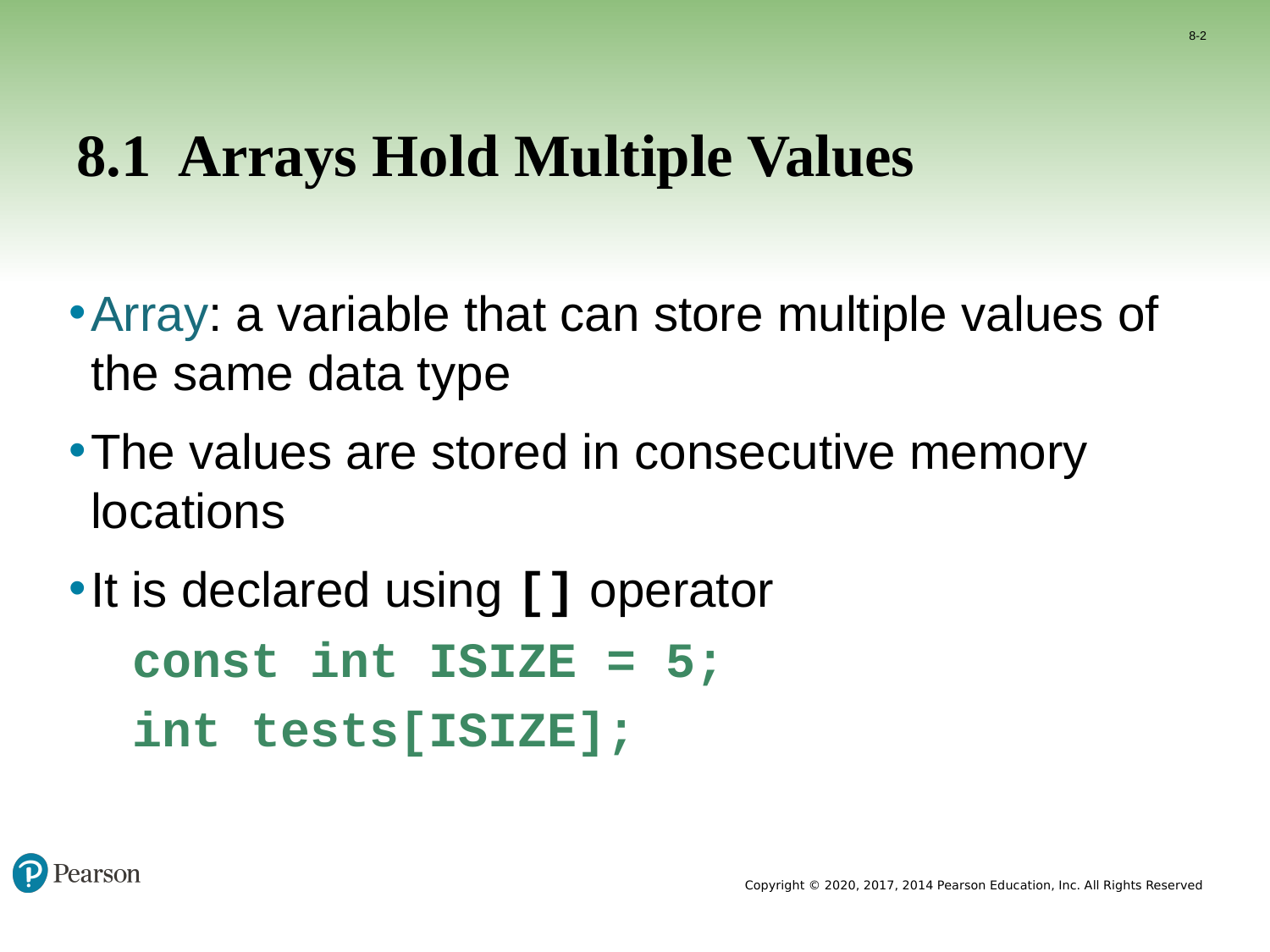

8-2
# 8.1  Arrays Hold Multiple Values
Array: a variable that can store multiple values of the same data type
The values are stored in consecutive memory locations
It is declared using [] operator
const int ISIZE = 5;
int tests[ISIZE];